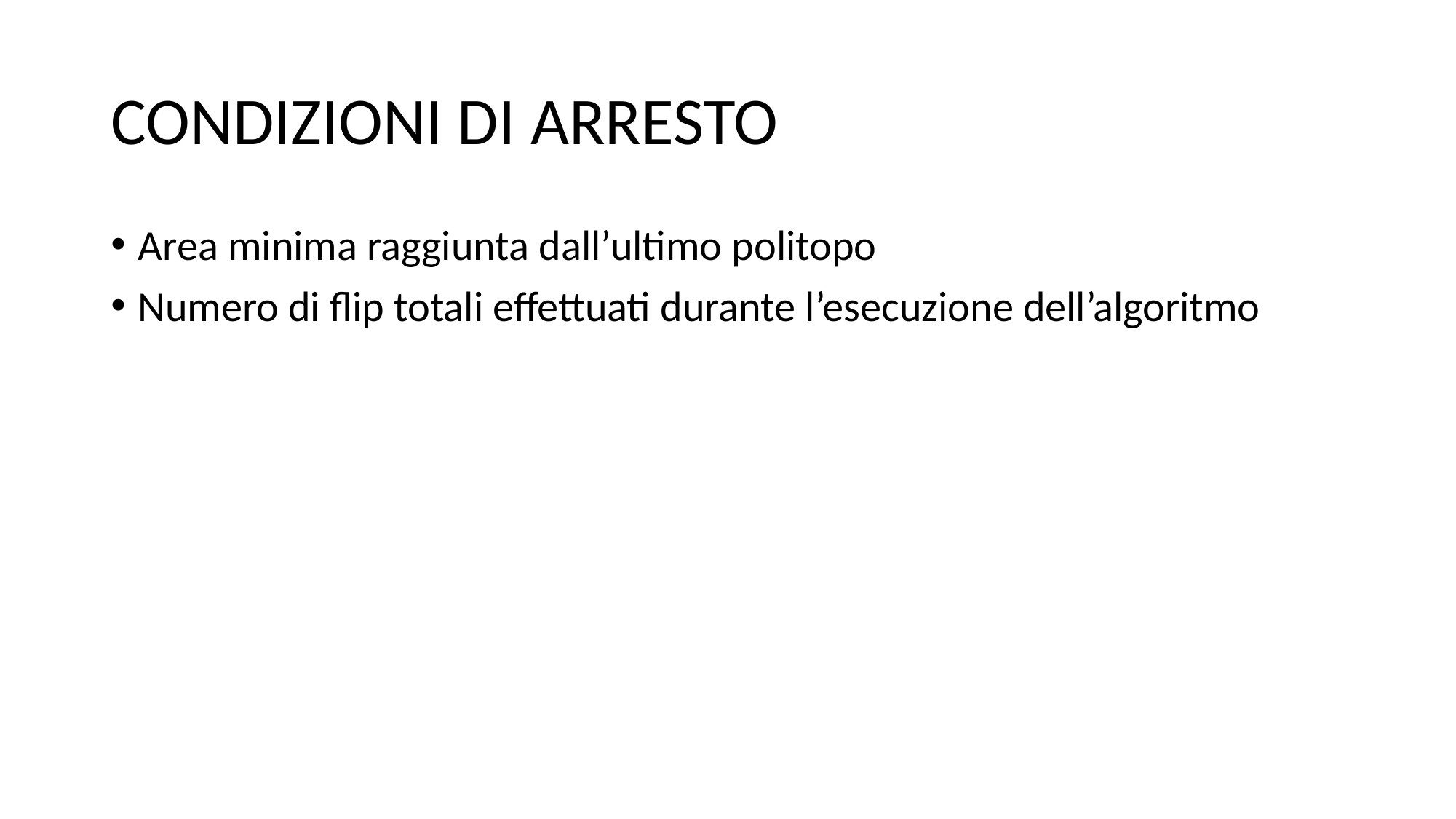

# CONDIZIONI DI ARRESTO
Area minima raggiunta dall’ultimo politopo
Numero di flip totali effettuati durante l’esecuzione dell’algoritmo